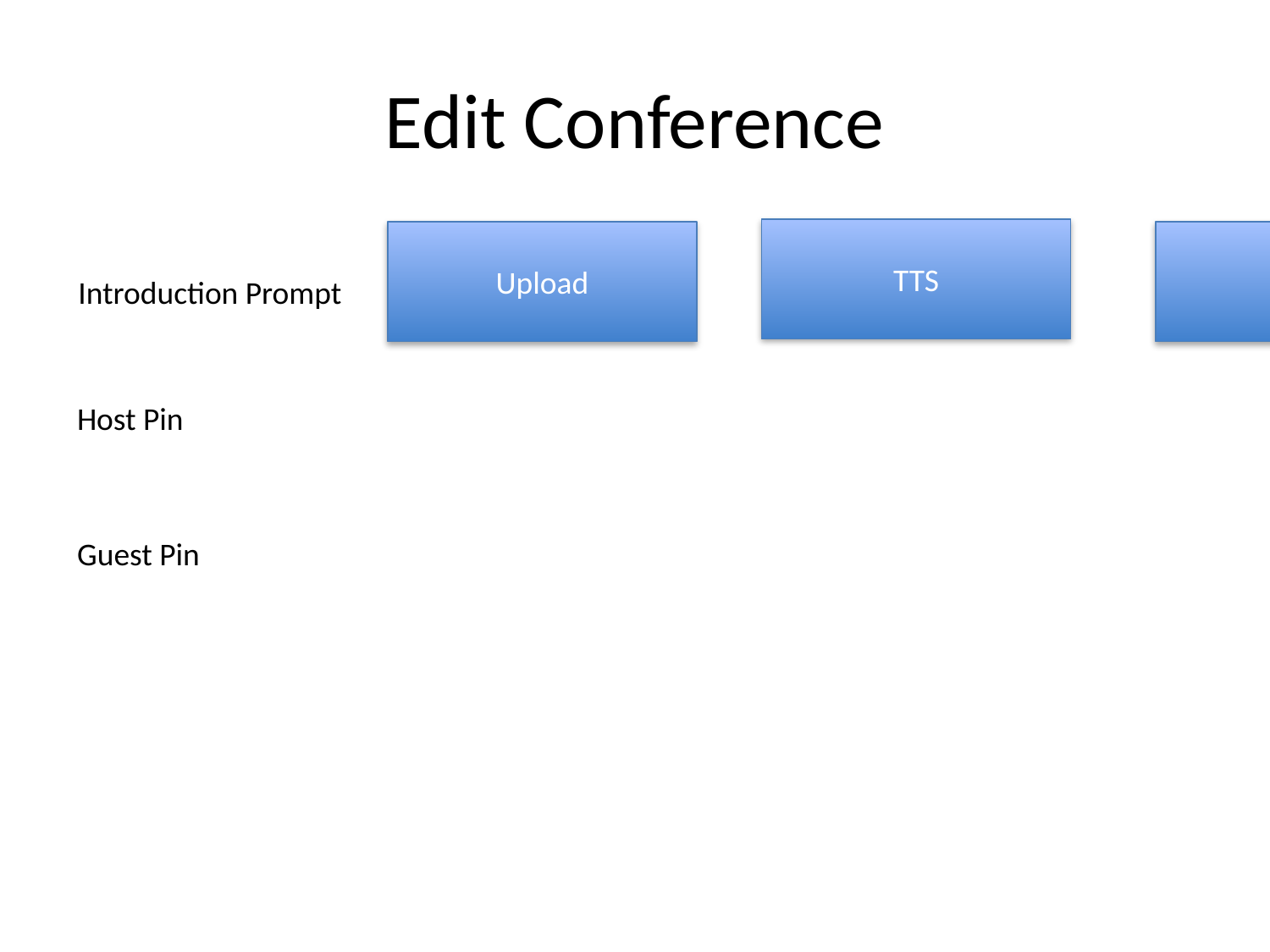

# Edit Conference
TTS
Download
Upload
Listen
Introduction Prompt
Host Pin
Guest Pin